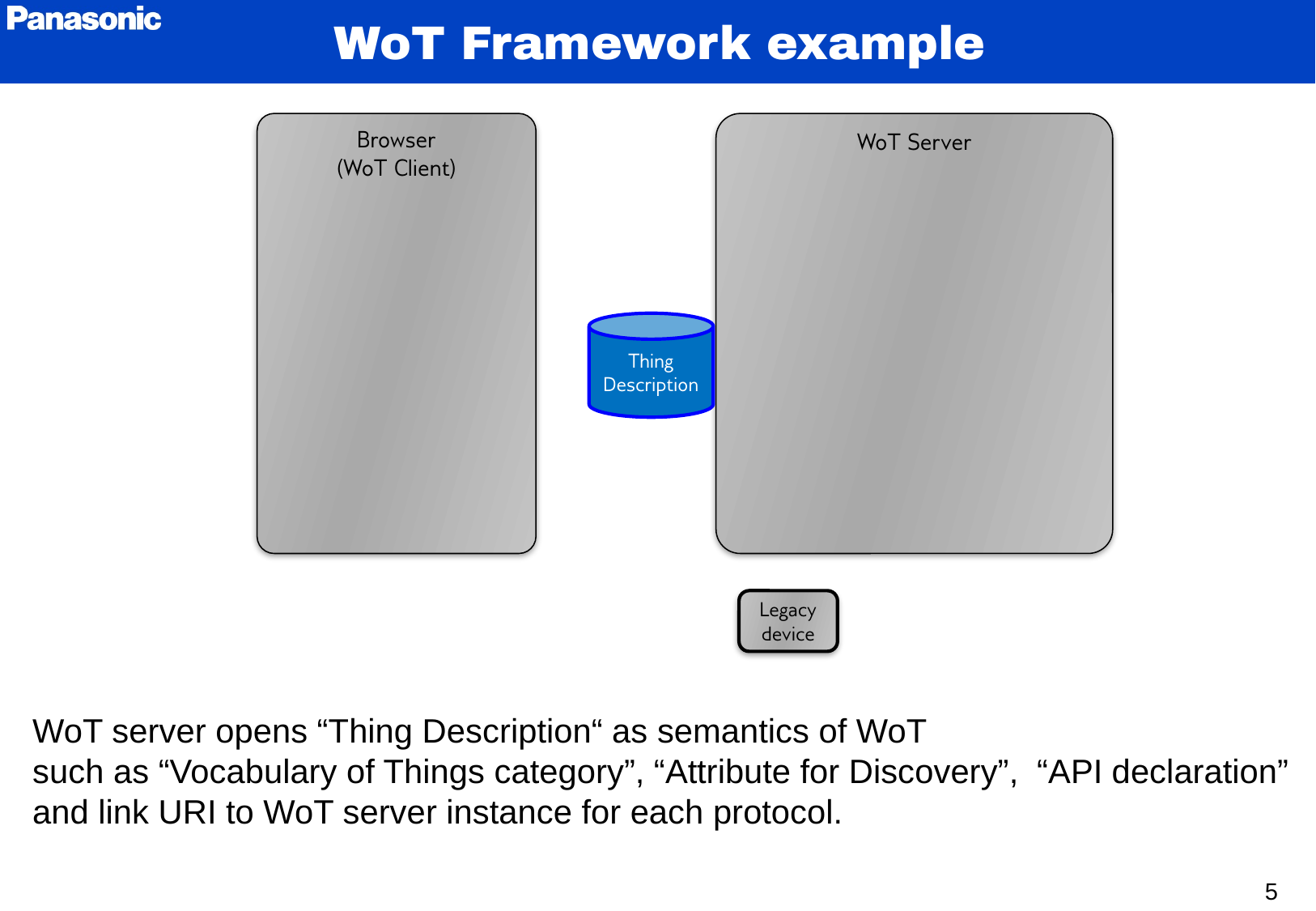

WoT Framework example

Browser
(WoT Client)
WoT Server
Thing
Description
Legacy
device
WoT server opens “Thing Description“ as semantics of WoT
such as “Vocabulary of Things category”, “Attribute for Discovery”,  “API declaration”
and link URI to WoT server instance for each protocol.
5